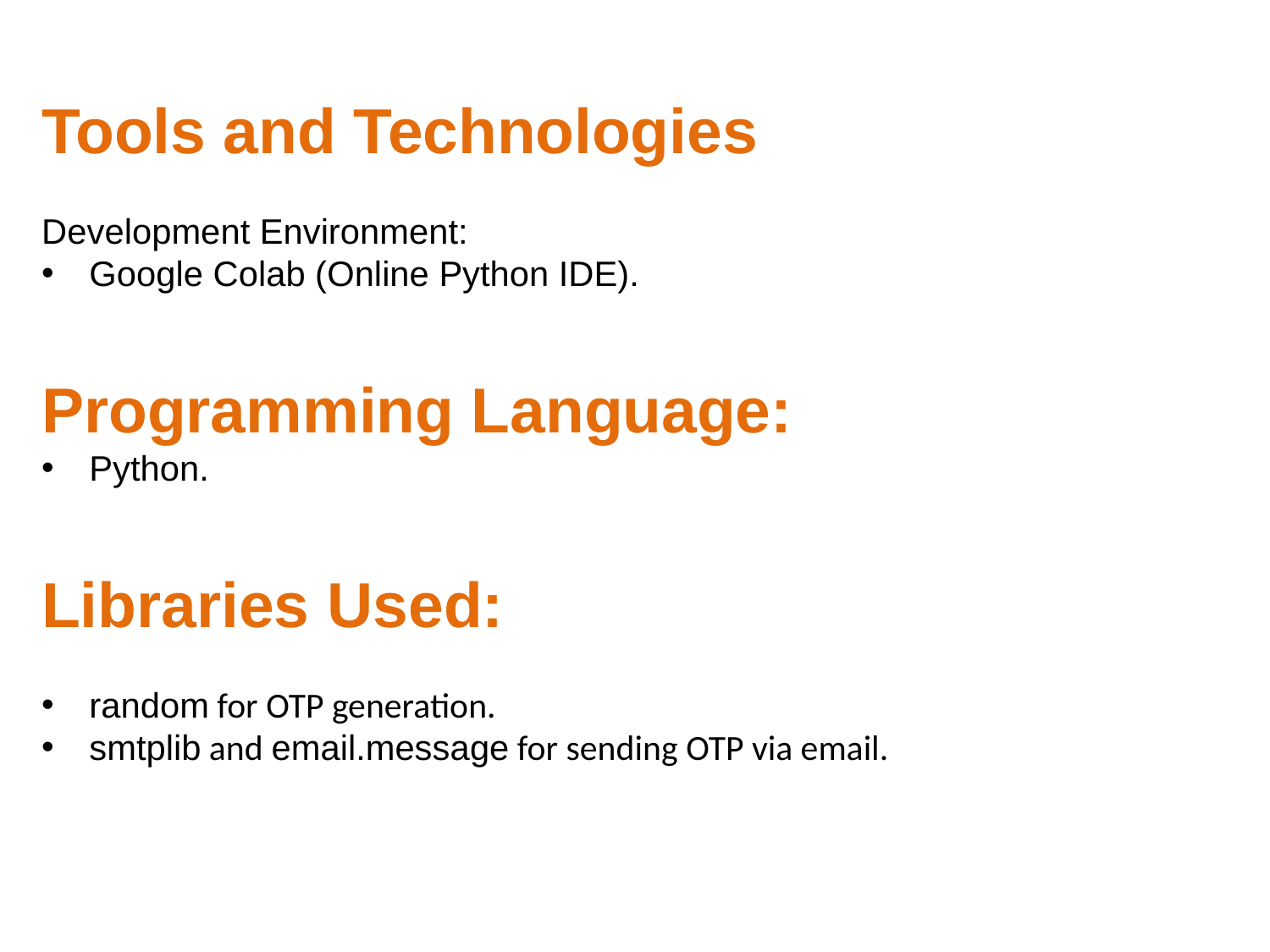

Tools and Technologies

Development Environment:
Google Colab (Online Python IDE).

Programming Language:
Python.

Libraries Used:

random for OTP generation.
smtplib and email.message for sending OTP via email.